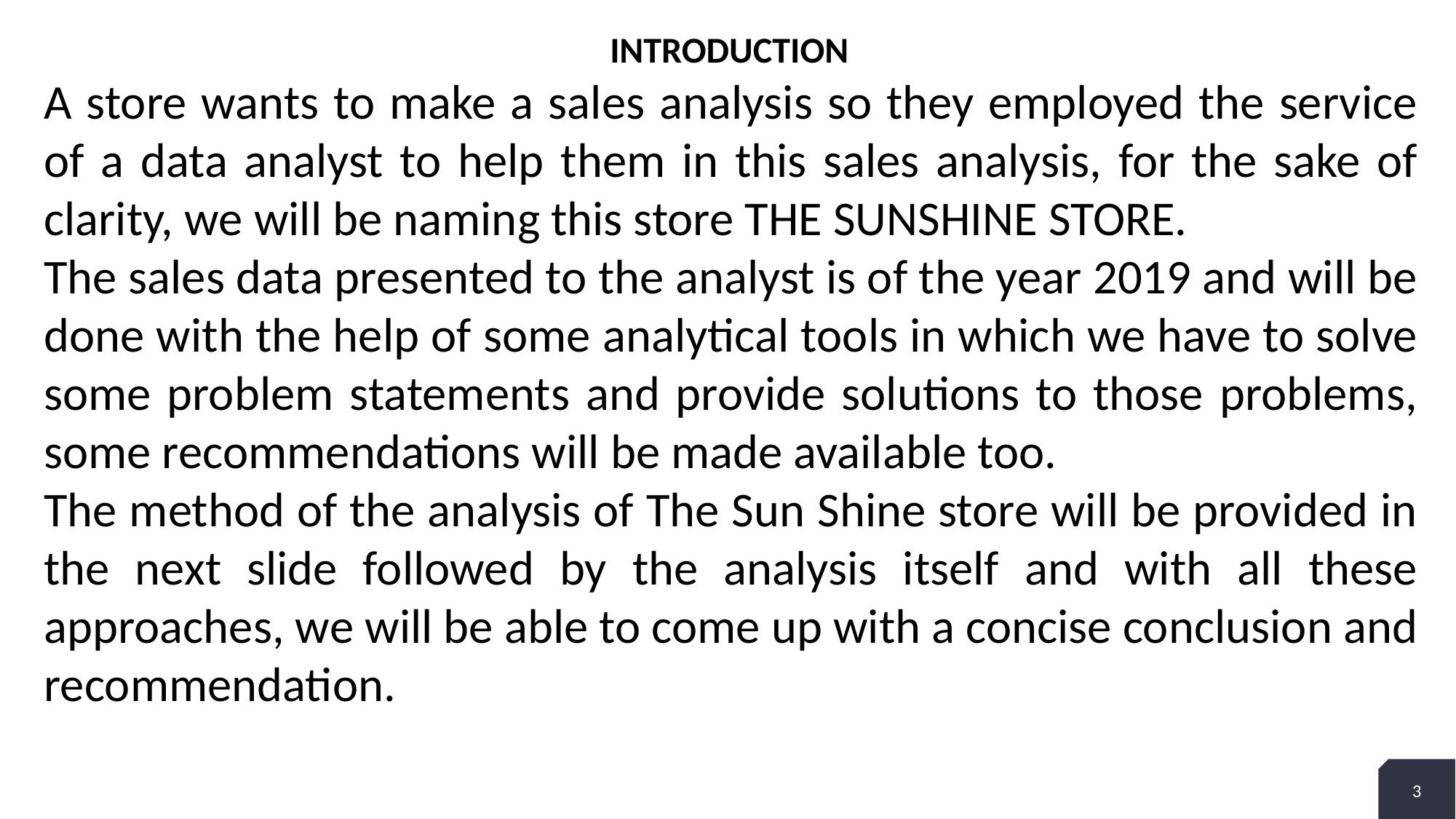

INTRODUCTION
A store wants to make a sales analysis so they employed the service of a data analyst to help them in this sales analysis, for the sake of clarity, we will be naming this store THE SUNSHINE STORE.
The sales data presented to the analyst is of the year 2019 and will be done with the help of some analytical tools in which we have to solve some problem statements and provide solutions to those problems, some recommendations will be made available too.
The method of the analysis of The Sun Shine store will be provided in the next slide followed by the analysis itself and with all these approaches, we will be able to come up with a concise conclusion and recommendation.
3